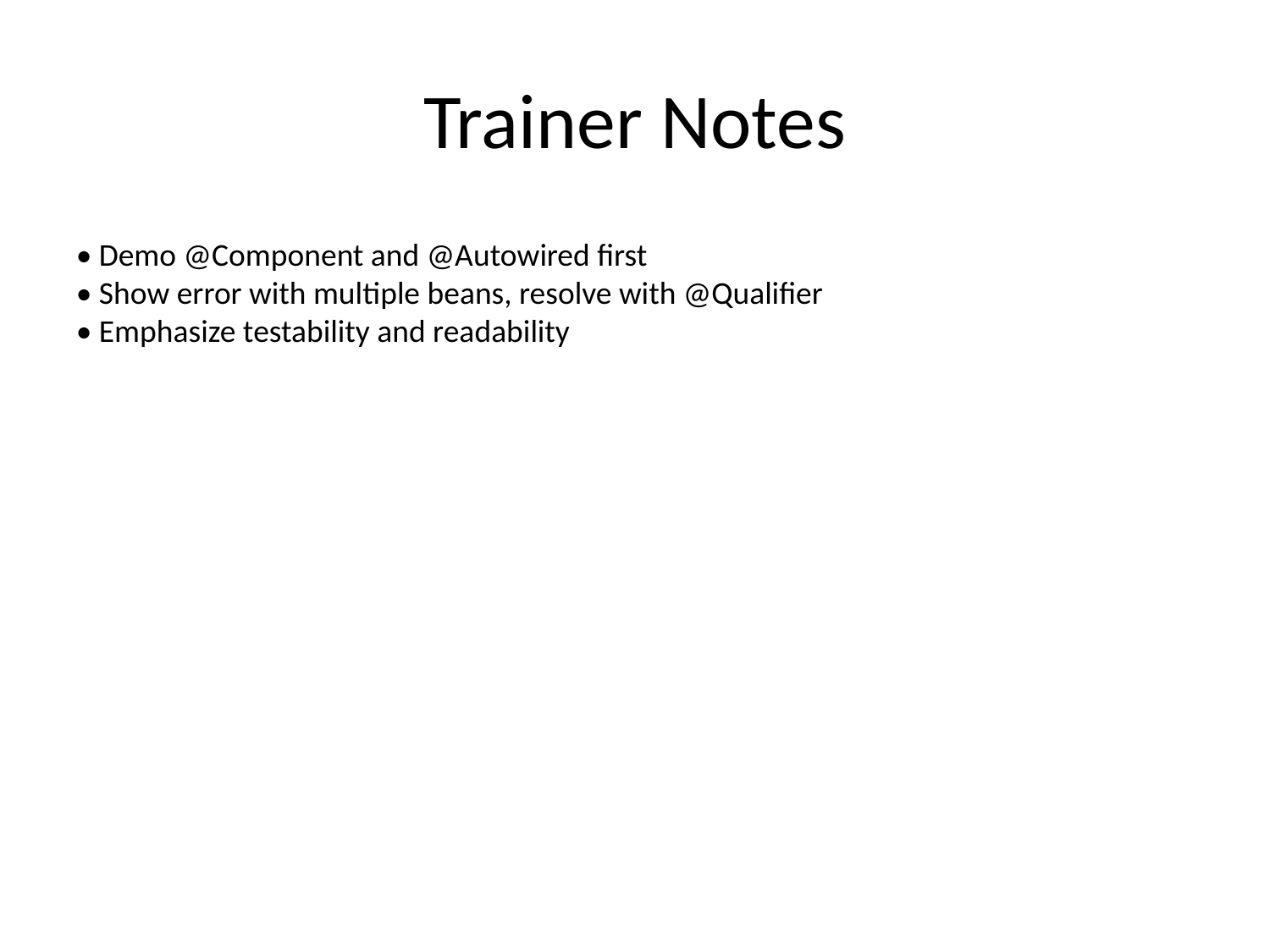

# Trainer Notes

• Demo @Component and @Autowired first
• Show error with multiple beans, resolve with @Qualifier
• Emphasize testability and readability